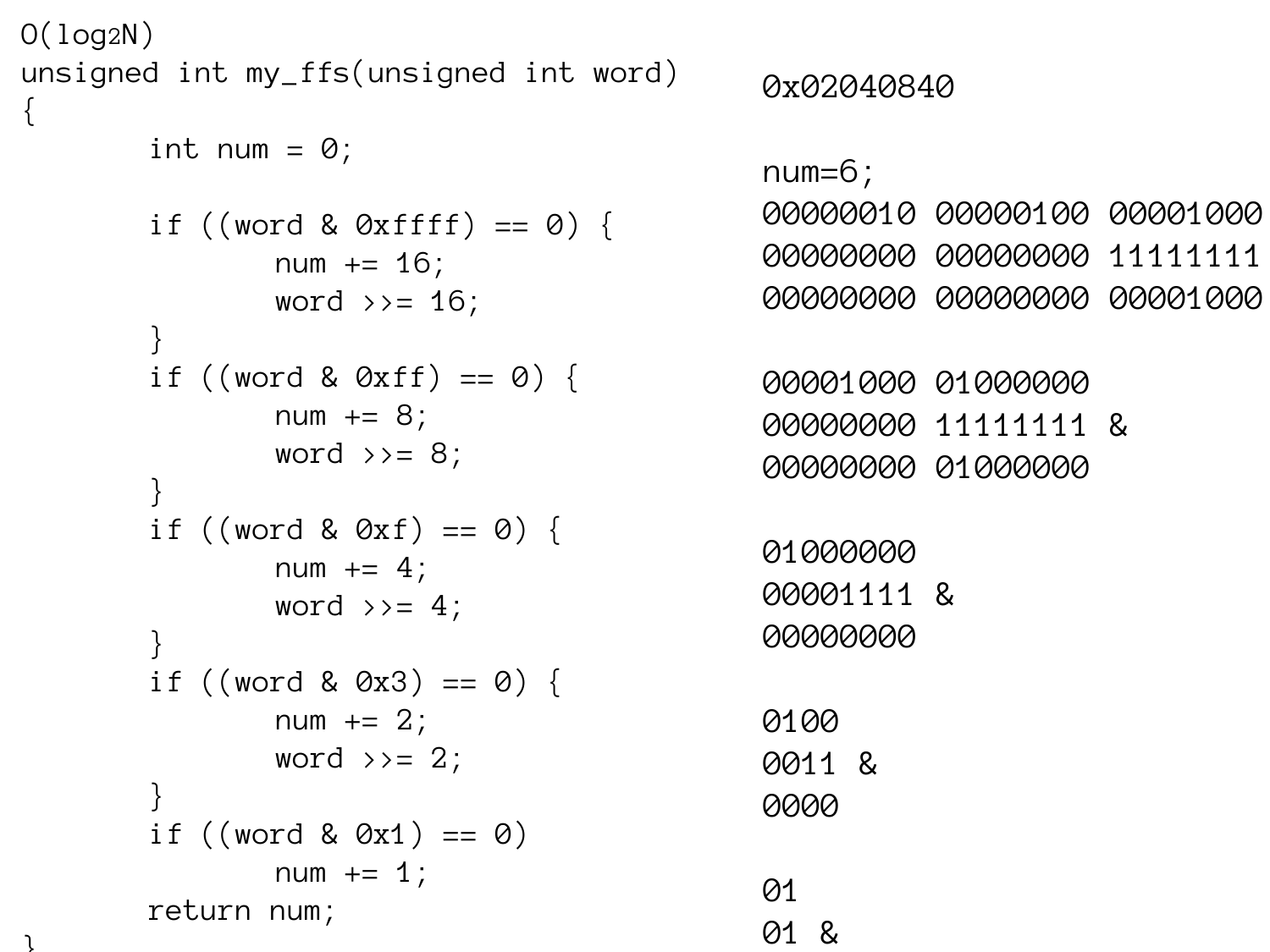

O(log2N)
unsigned int my_ffs(unsigned int word)
{
	int num = 0;

	if ((word & 0xffff) == 0) {
		num += 16;
		word >>= 16;
	}
	if ((word & 0xff) == 0) {
		num += 8;
		word >>= 8;
	}
	if ((word & 0xf) == 0) {
		num += 4;
		word >>= 4;
	}
	if ((word & 0x3) == 0) {
		num += 2;
		word >>= 2;
	}
	if ((word & 0x1) == 0)
		num += 1;
	return num;
}
0x02040840

num=6;
00000010 00000100 00001000 01000000
00000000 00000000 11111111 11111111 &
00000000 00000000 00001000 01000000

00001000 01000000
00000000 11111111 &
00000000 01000000

01000000
00001111 &
00000000

0100
0011 &
0000

01
01 &
01